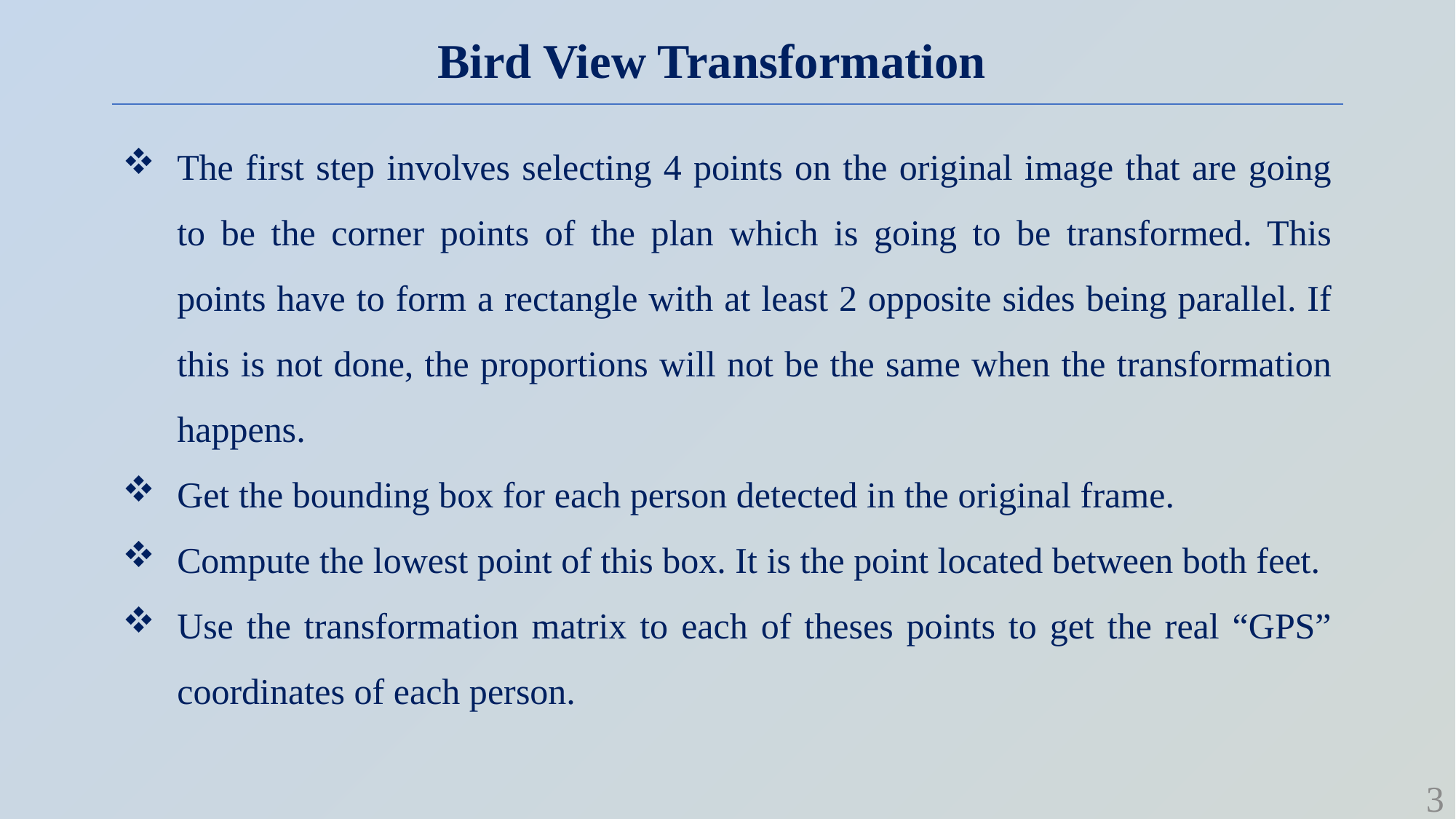

Bird View Transformation
The first step involves selecting 4 points on the original image that are going to be the corner points of the plan which is going to be transformed. This points have to form a rectangle with at least 2 opposite sides being parallel. If this is not done, the proportions will not be the same when the transformation happens.
Get the bounding box for each person detected in the original frame.
Compute the lowest point of this box. It is the point located between both feet.
Use the transformation matrix to each of theses points to get the real “GPS” coordinates of each person.
3